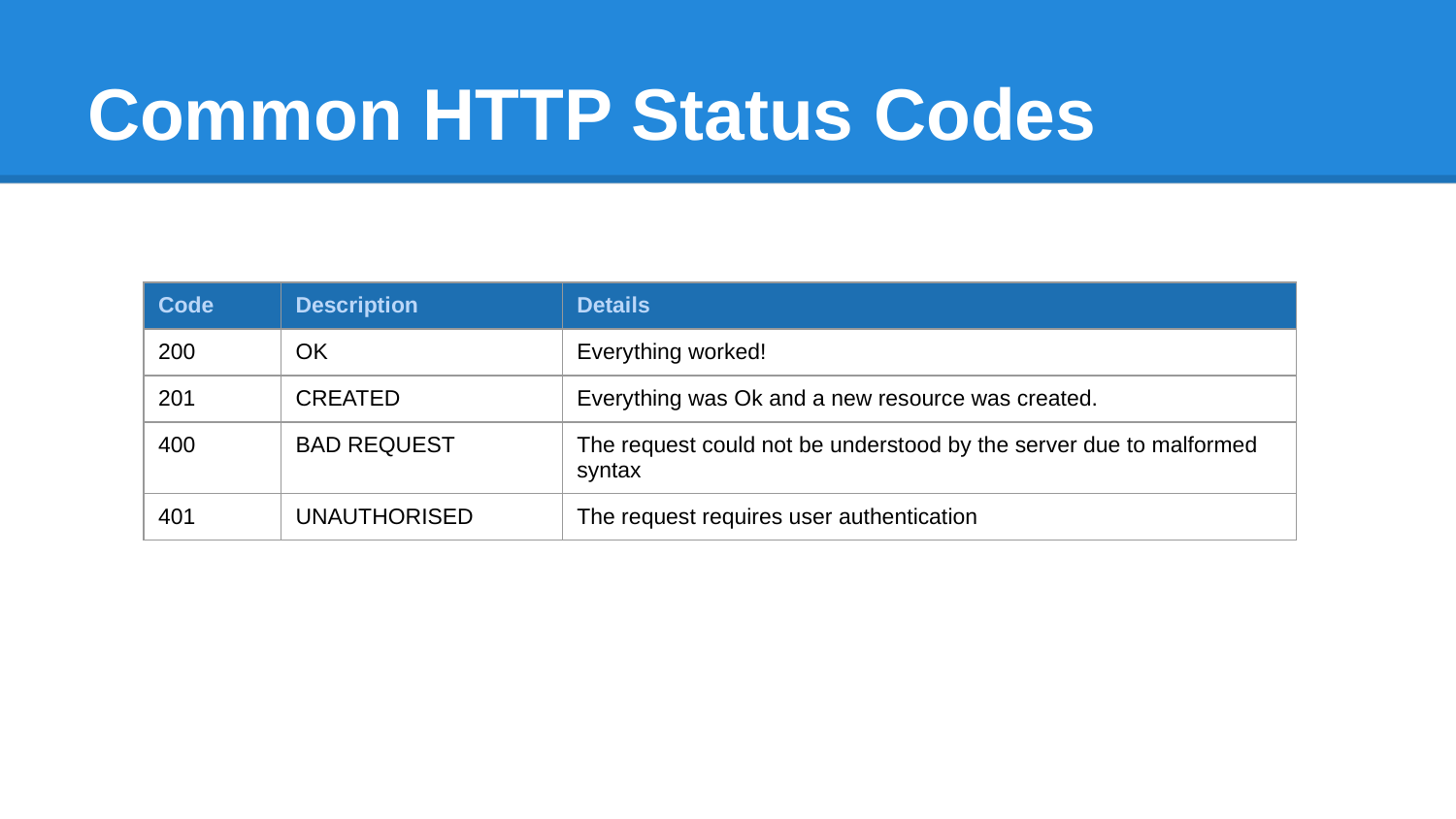

# Common HTTP Status Codes
| Code | Description | Details |
| --- | --- | --- |
| 200 | OK | Everything worked! |
| 201 | CREATED | Everything was Ok and a new resource was created. |
| 400 | BAD REQUEST | The request could not be understood by the server due to malformed syntax |
| 401 | UNAUTHORISED | The request requires user authentication |